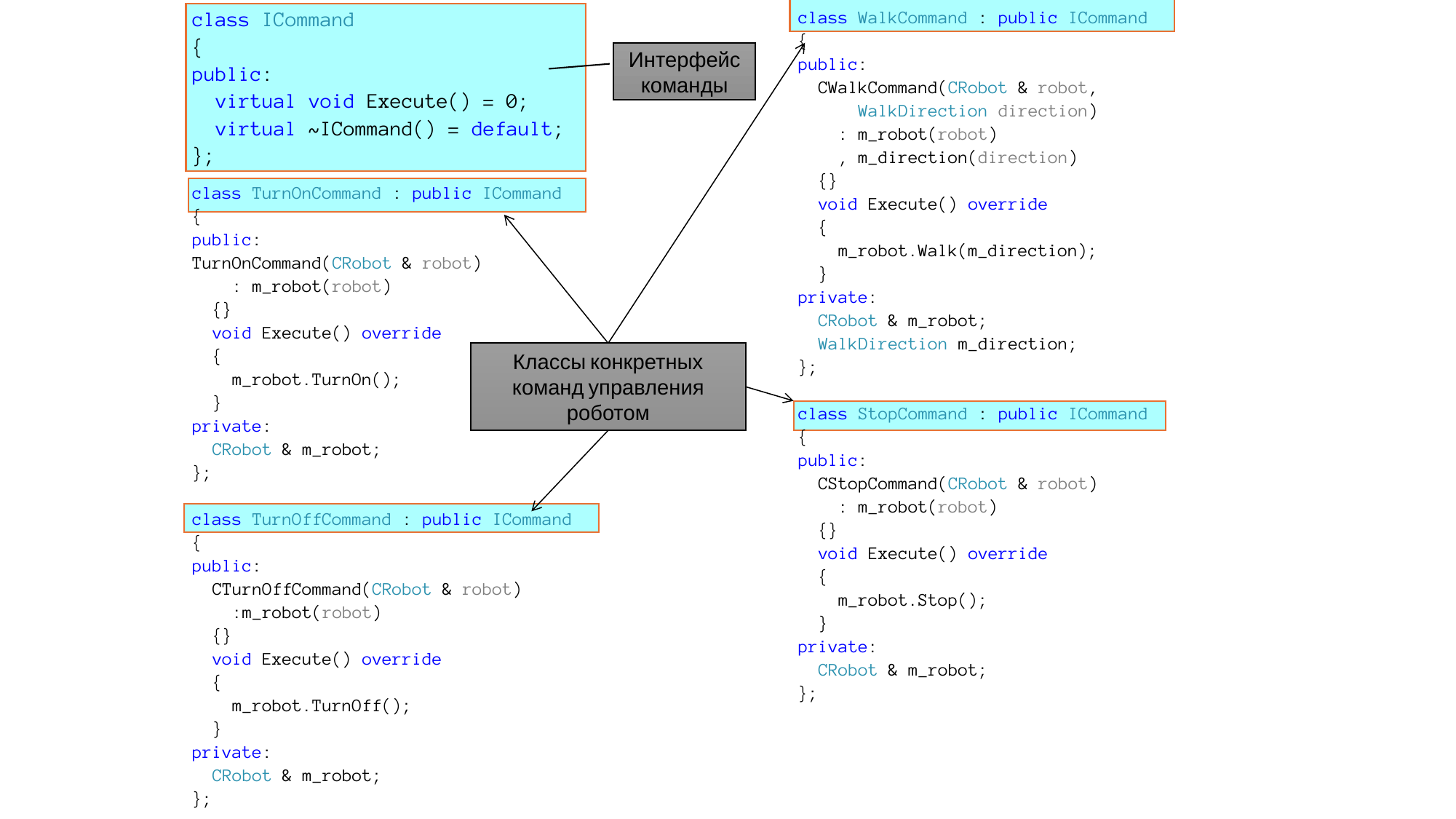

class ICommand
{
public:
  virtual void Execute() = 0;
  virtual ~ICommand() = default;
};
class TurnOnCommand : public ICommand
{
public:
TurnOnCommand(CRobot & robot)
    : m_robot(robot)
  {}
  void Execute() override
  {
    m_robot.TurnOn();
  }
private:
  CRobot & m_robot;
};

class TurnOffCommand : public ICommand
{
public:
  CTurnOffCommand(CRobot & robot)
    :m_robot(robot)
  {}
  void Execute() override
  {
    m_robot.TurnOff();
  }
private:
  CRobot & m_robot;
};
class WalkCommand : public ICommand
{
public:
  CWalkCommand(CRobot & robot,
      WalkDirection direction)
    : m_robot(robot)
    , m_direction(direction)
  {}
  void Execute() override
  {
    m_robot.Walk(m_direction);
  }
private:
  CRobot & m_robot;
  WalkDirection m_direction;
};

class StopCommand : public ICommand
{
public:
  CStopCommand(CRobot & robot)
    : m_robot(robot)
  {}
  void Execute() override
  {
    m_robot.Stop();
  }
private:
  CRobot & m_robot;
};

Интерфейс команды
Классы конкретных команд управления роботом